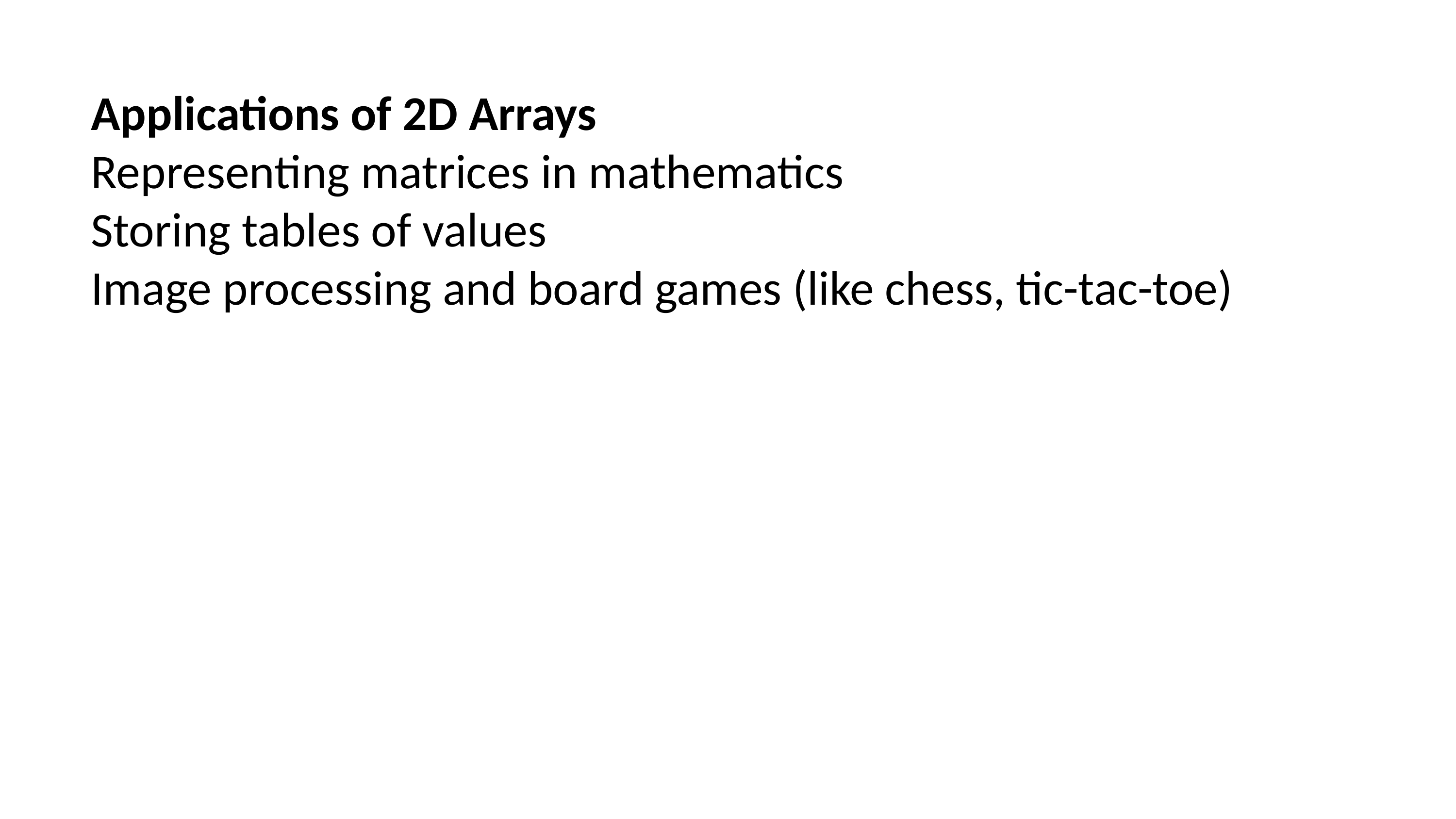

Applications of 2D Arrays
Representing matrices in mathematics
Storing tables of values
Image processing and board games (like chess, tic-tac-toe)